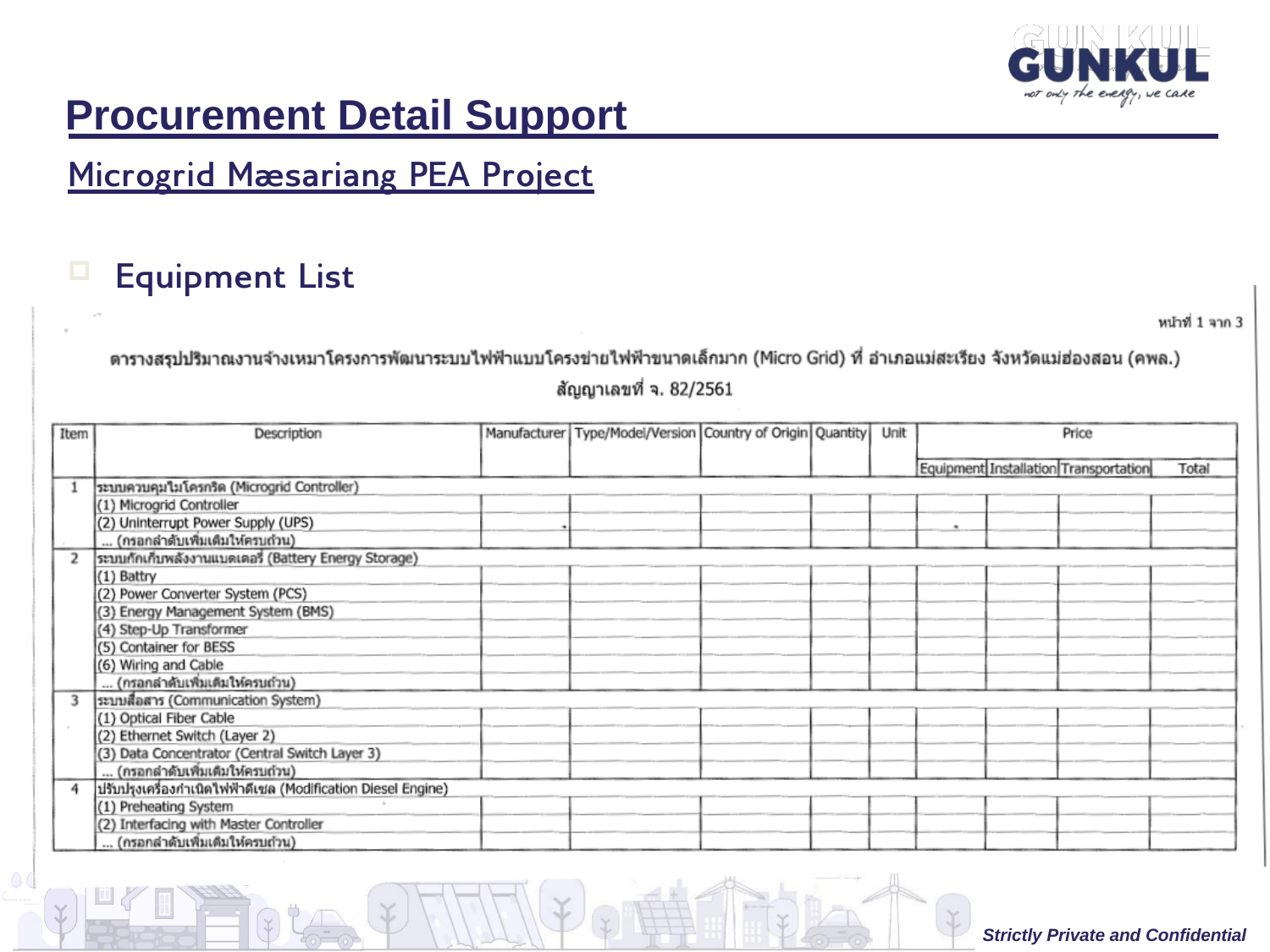

# Procurement Detail Support
Microgrid Maesariang PEA Project

Equipment List

Strictly Private and Confidential